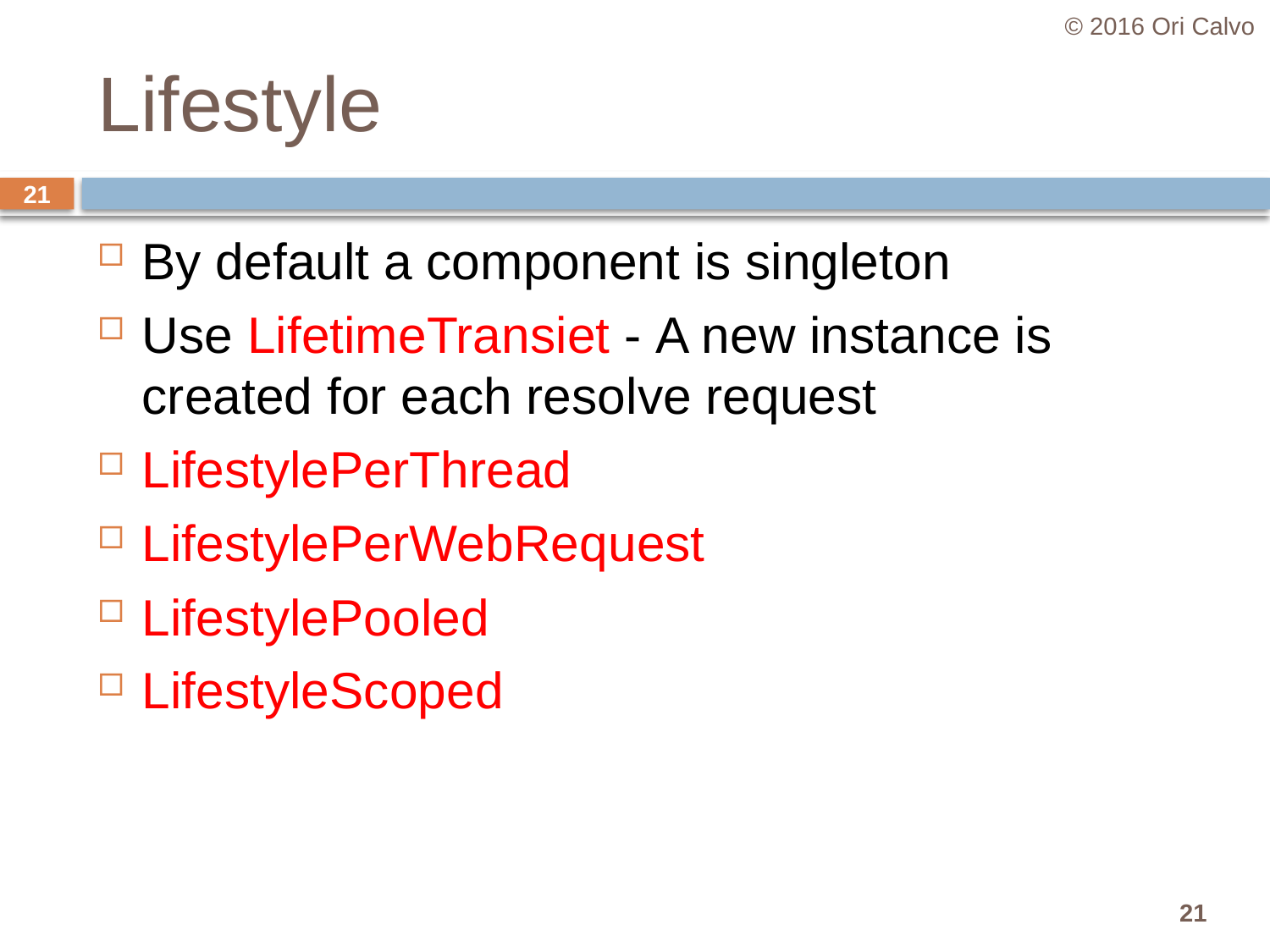

© 2016 Ori Calvo
# Lifestyle
21
By default a component is singleton
Use LifetimeTransiet - A new instance is created for each resolve request
LifestylePerThread
LifestylePerWebRequest
LifestylePooled
LifestyleScoped